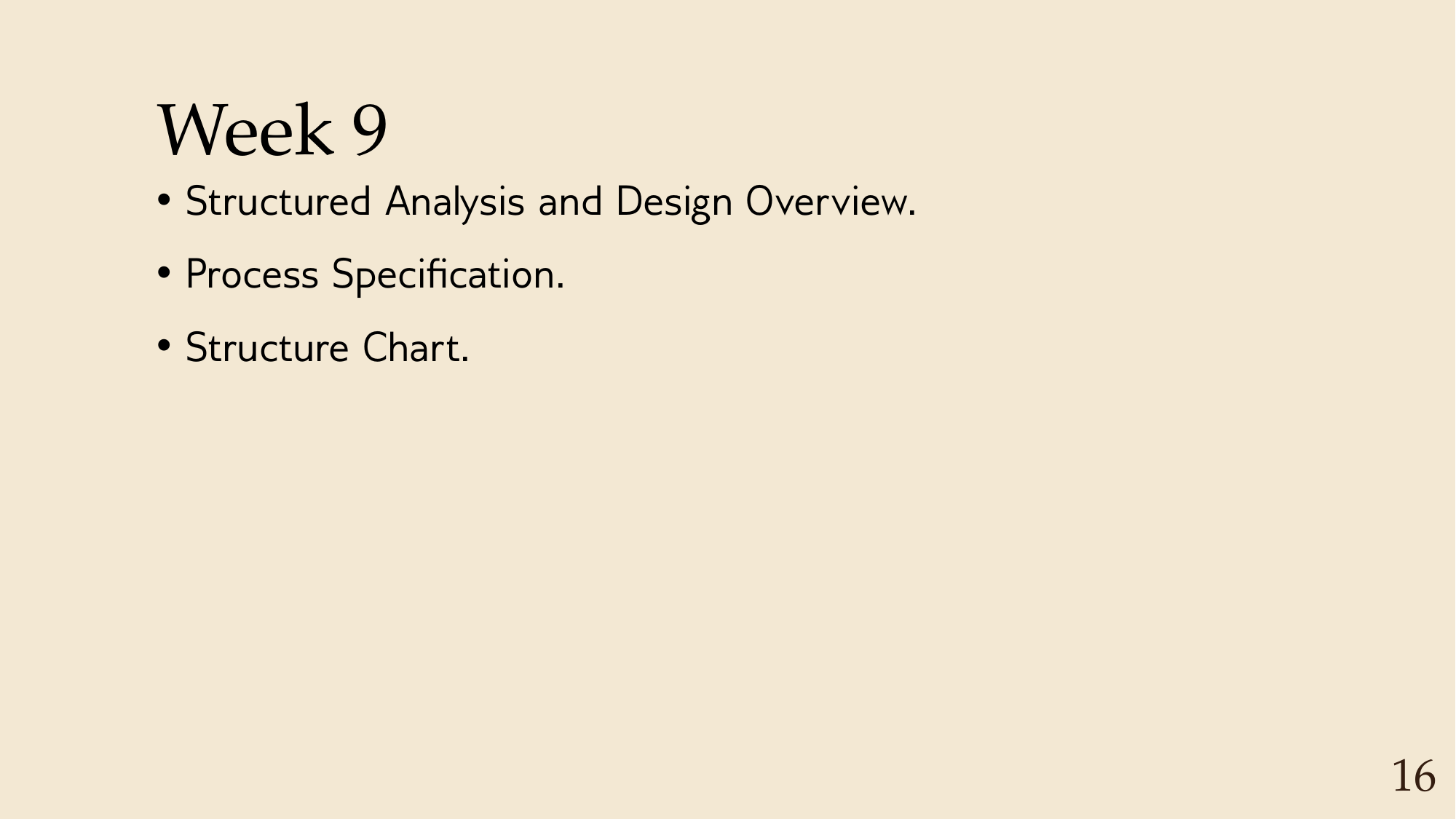

# Week 9
Structured Analysis and Design Overview.
Process Specification.
Structure Chart.
16